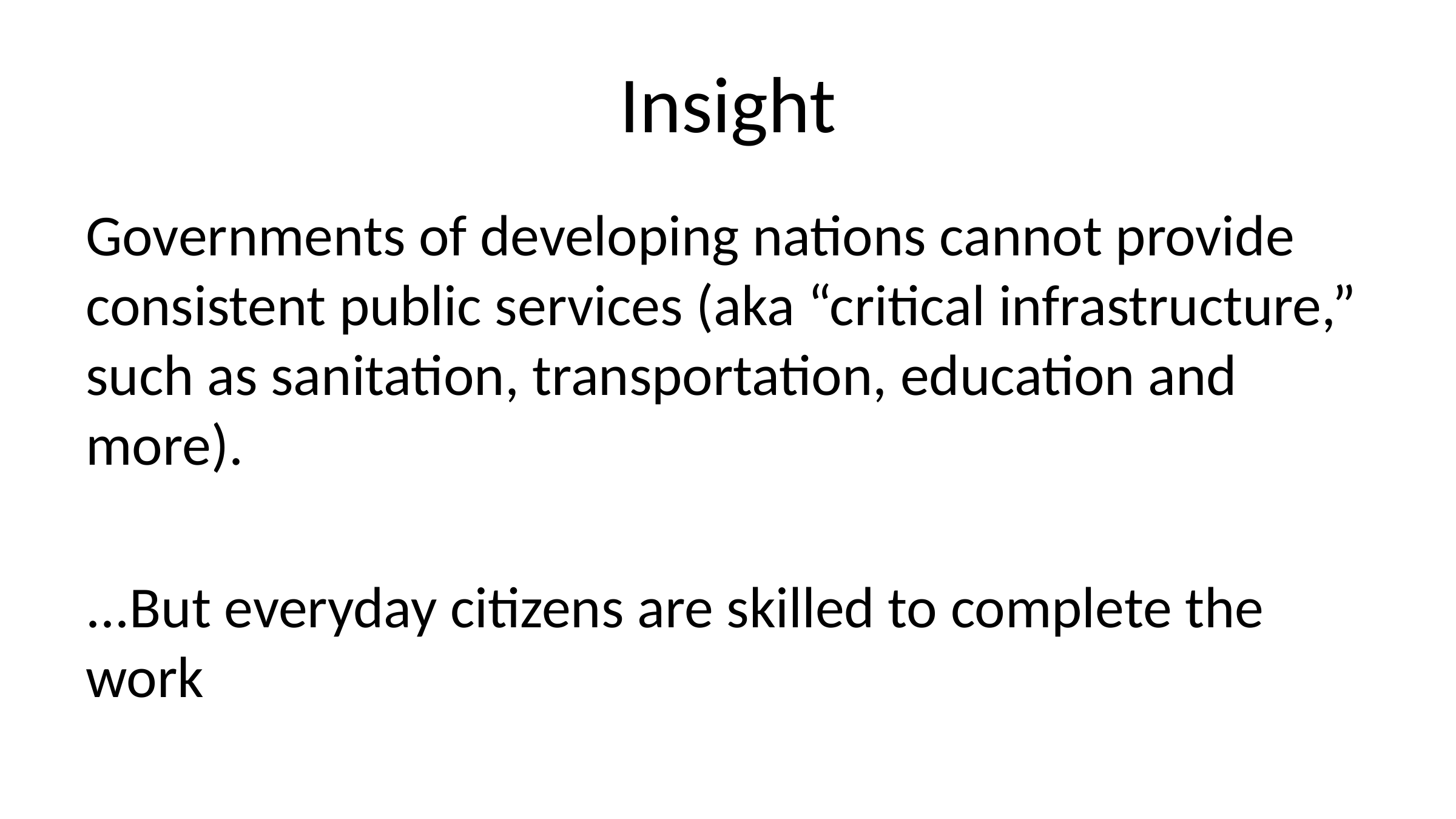

# Insight
Governments of developing nations cannot provide consistent public services (aka “critical infrastructure,” such as sanitation, transportation, education and more).

...But everyday citizens are skilled to complete the work